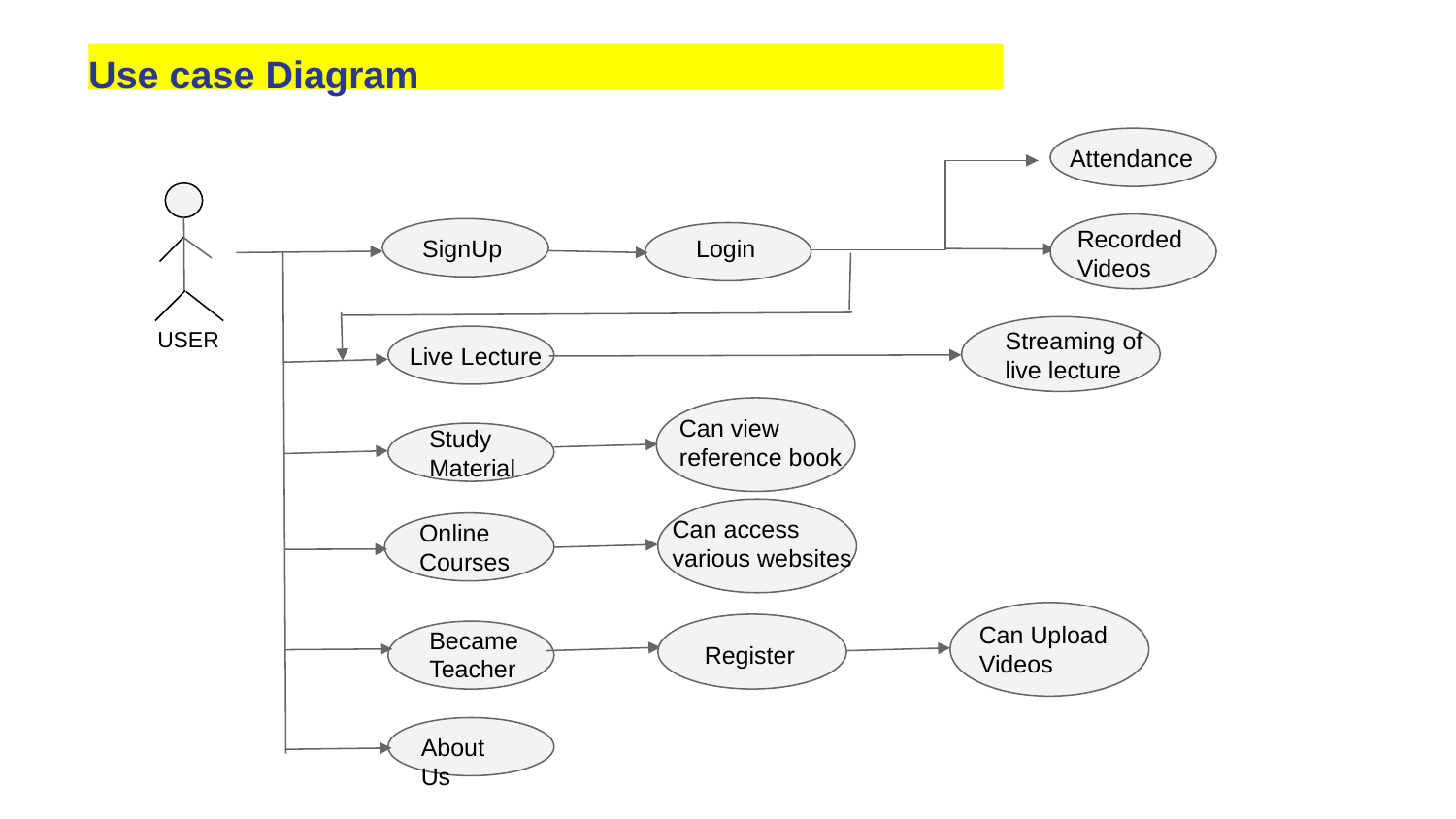

Use case Diagram

Attendance

Recorded
Videos

SignUp
Login

Streaming of
live lecture
USER

Live Lecture

Can view reference book
Study Material

Can access various websites
Online Courses

Can Upload Videos
Became Teacher

Register

About Us